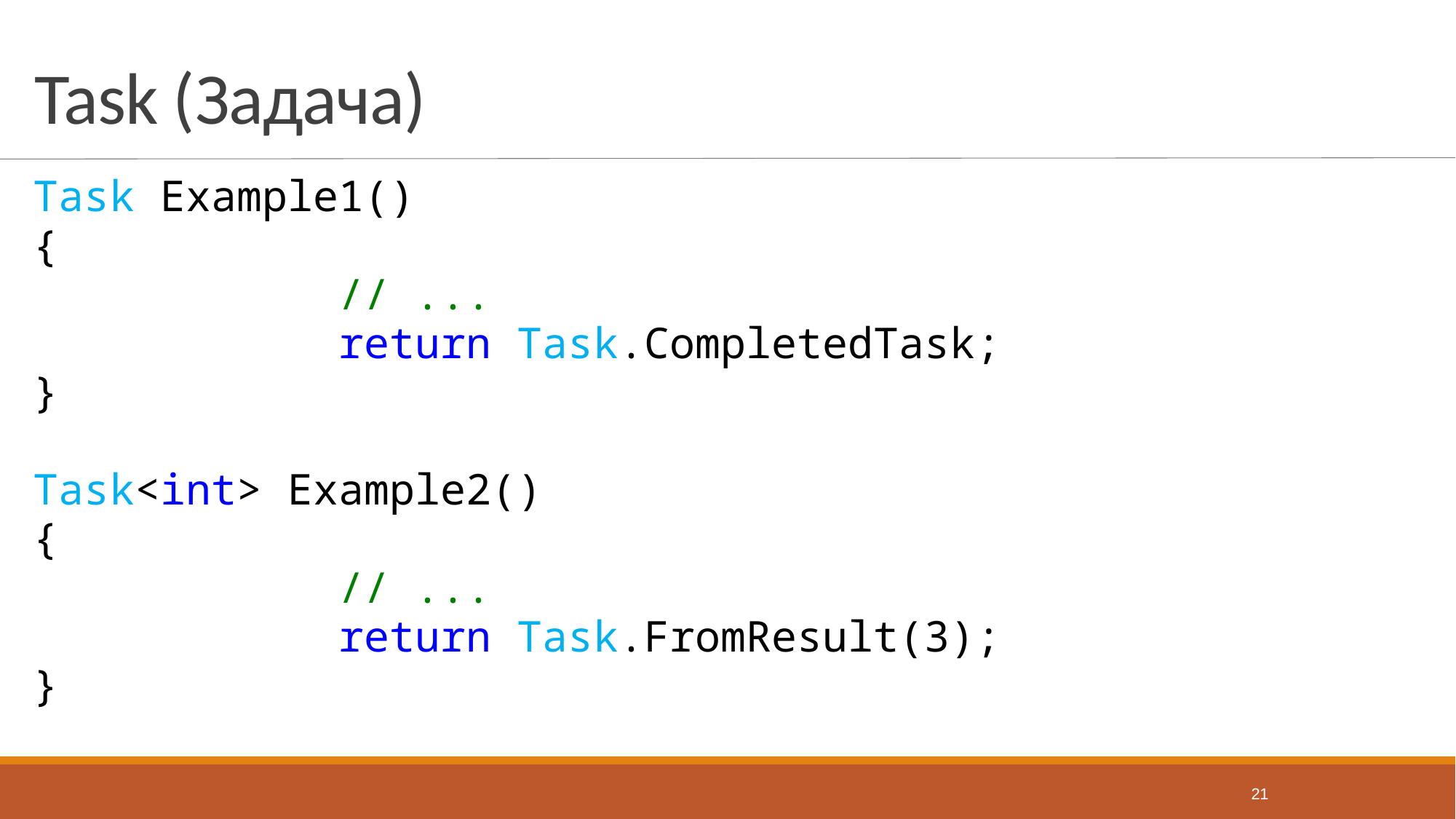

# Task (Задача)
Task Example1()
{
            // ...
            return Task.CompletedTask;
}

Task<int> Example2()
{
            // ...
            return Task.FromResult(3);
}

21